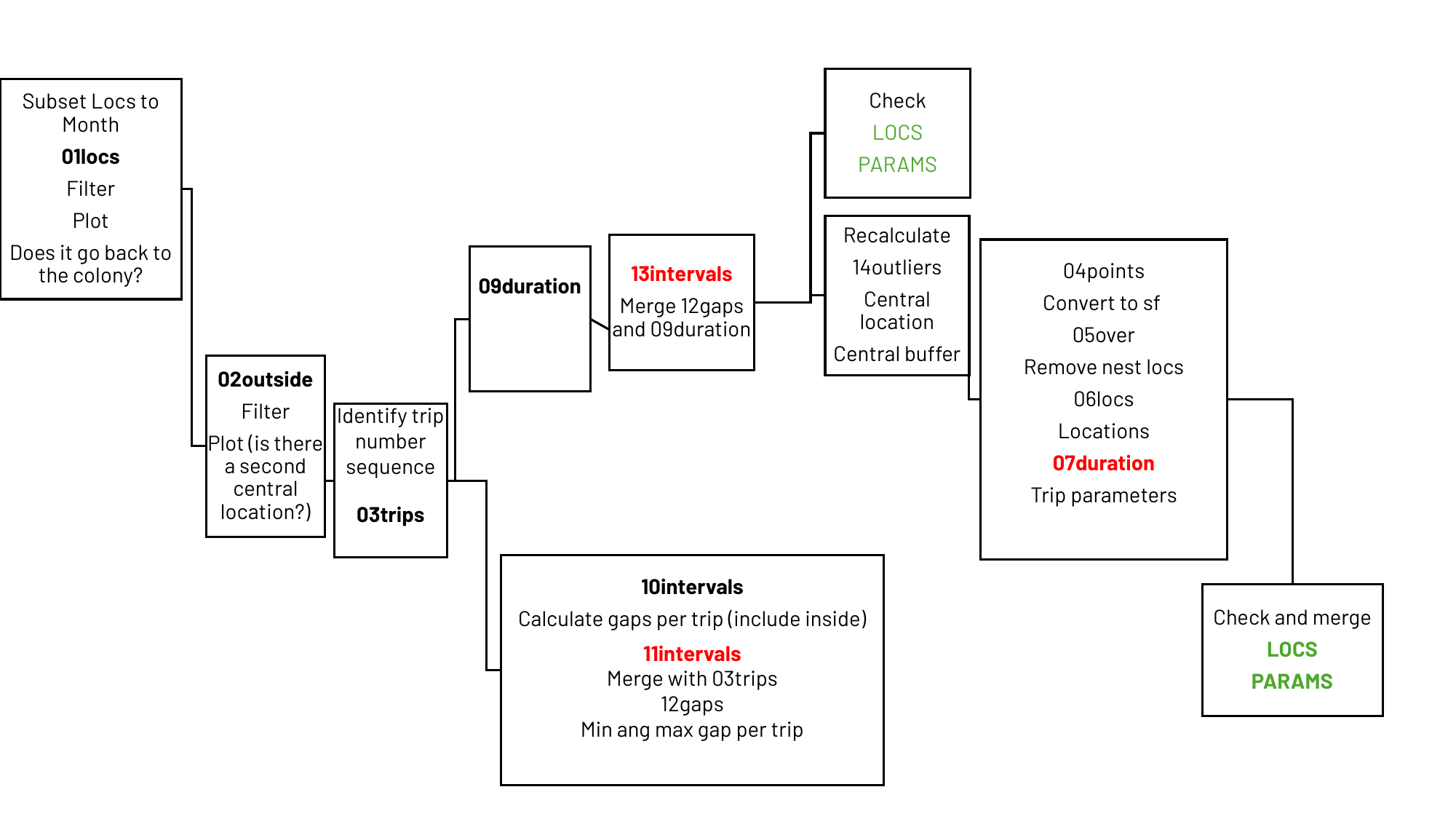

Check
LOCS
PARAMS
Subset Locs to Month
01locs
Filter
Plot
Does it go back to the colony?

Recalculate
14outliers
Central location
Central buffer
13intervals
Merge 12gaps and 09duration
04points
Convert to sf
05over
Remove nest locs
06locs
Locations
07duration
Trip parameters

09duration

02outside
Filter
Plot (is there a second central location?)

Identify trip number sequence

03trips

10intervals
Calculate gaps per trip (include inside)
11intervals
Merge with 03trips
12gaps
Min ang max gap per trip

Check and merge
LOCS
PARAMS